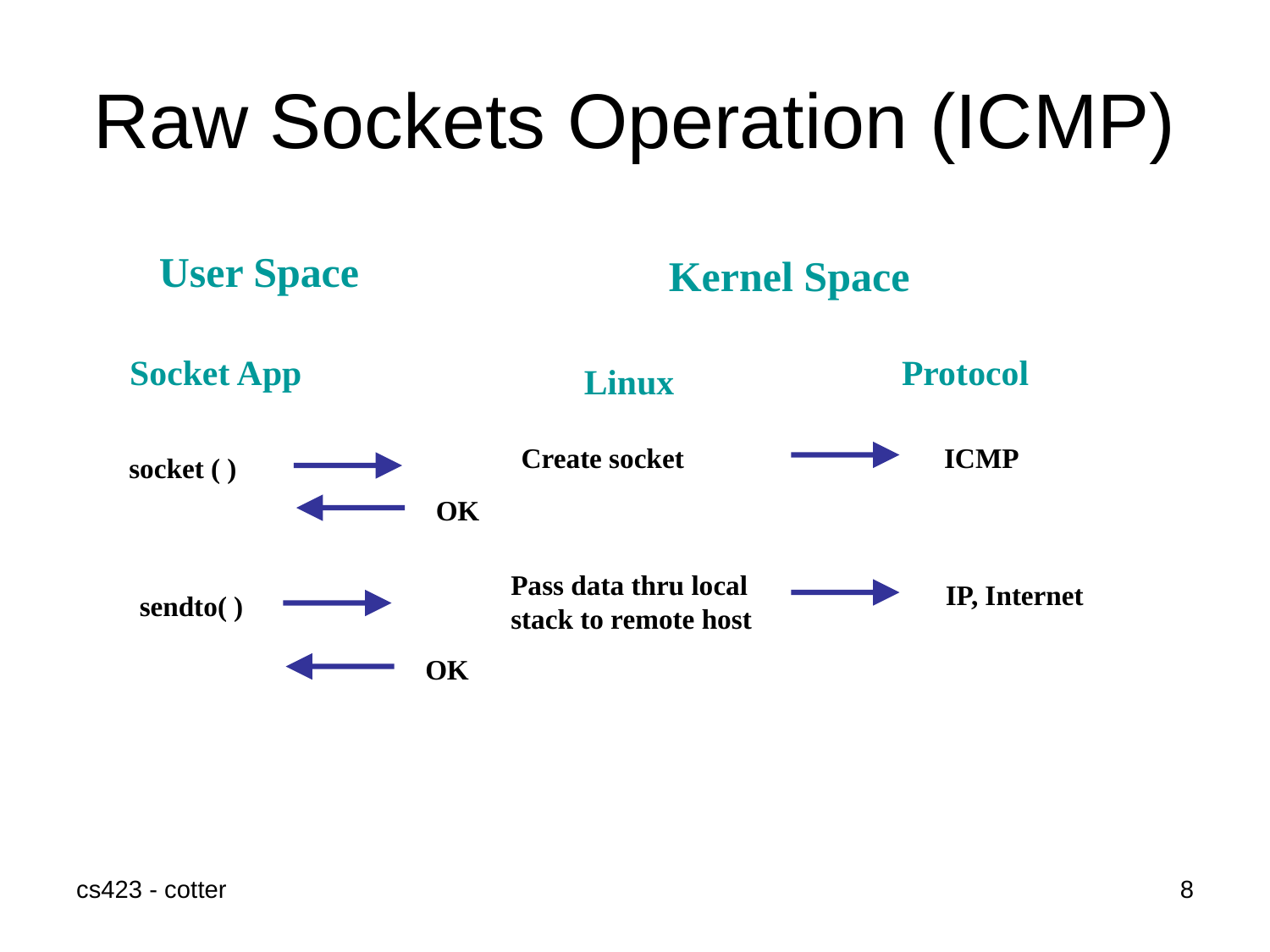

# Raw Sockets Operation (ICMP)
User Space
Kernel Space
Socket App
Protocol
Linux
Create socket
ICMP
socket ( )

OK

Pass data thru local
stack to remote host
IP, Internet
sendto( )

OK

cs423 - cotter
8